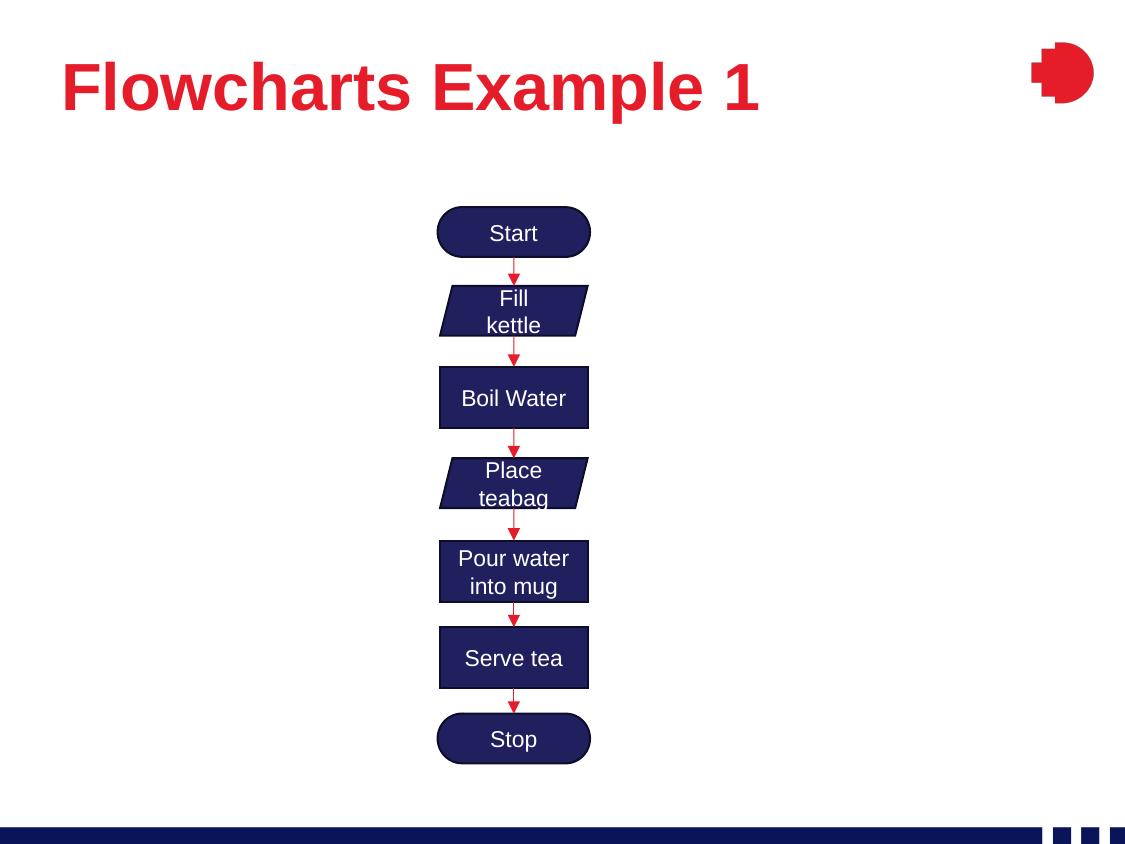

# Flowcharts Example 1
Start
Fill kettle
Boil Water
Place teabag
Pour water into mug
Serve tea
Stop